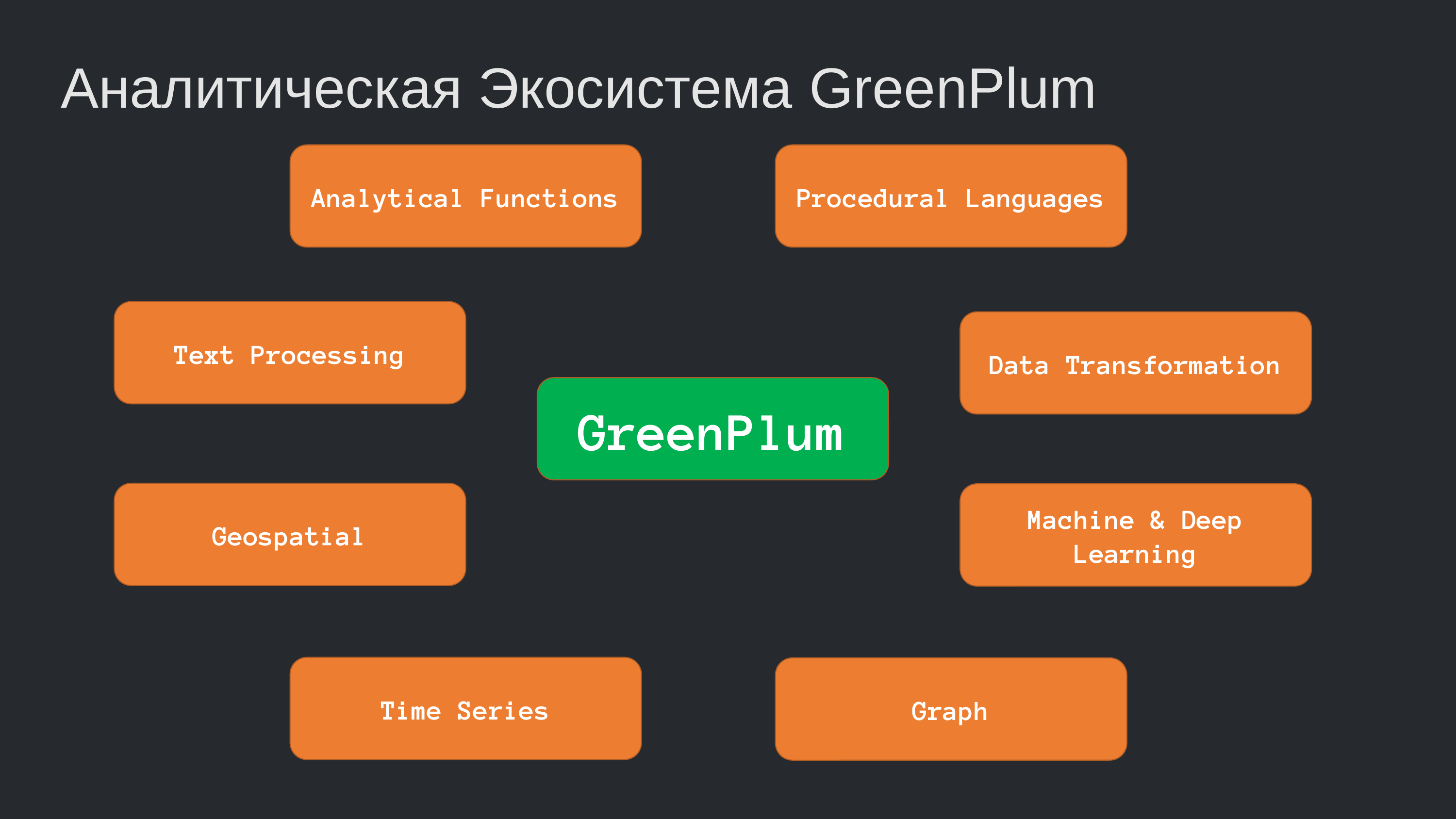

Аналитическая Экосистема GreenPlum
Analytical Functions
Procedural Languages
Text Processing
Data Transformation
GreenPlum
Geospatial
Machine & Deep Learning
Time Series
Graph